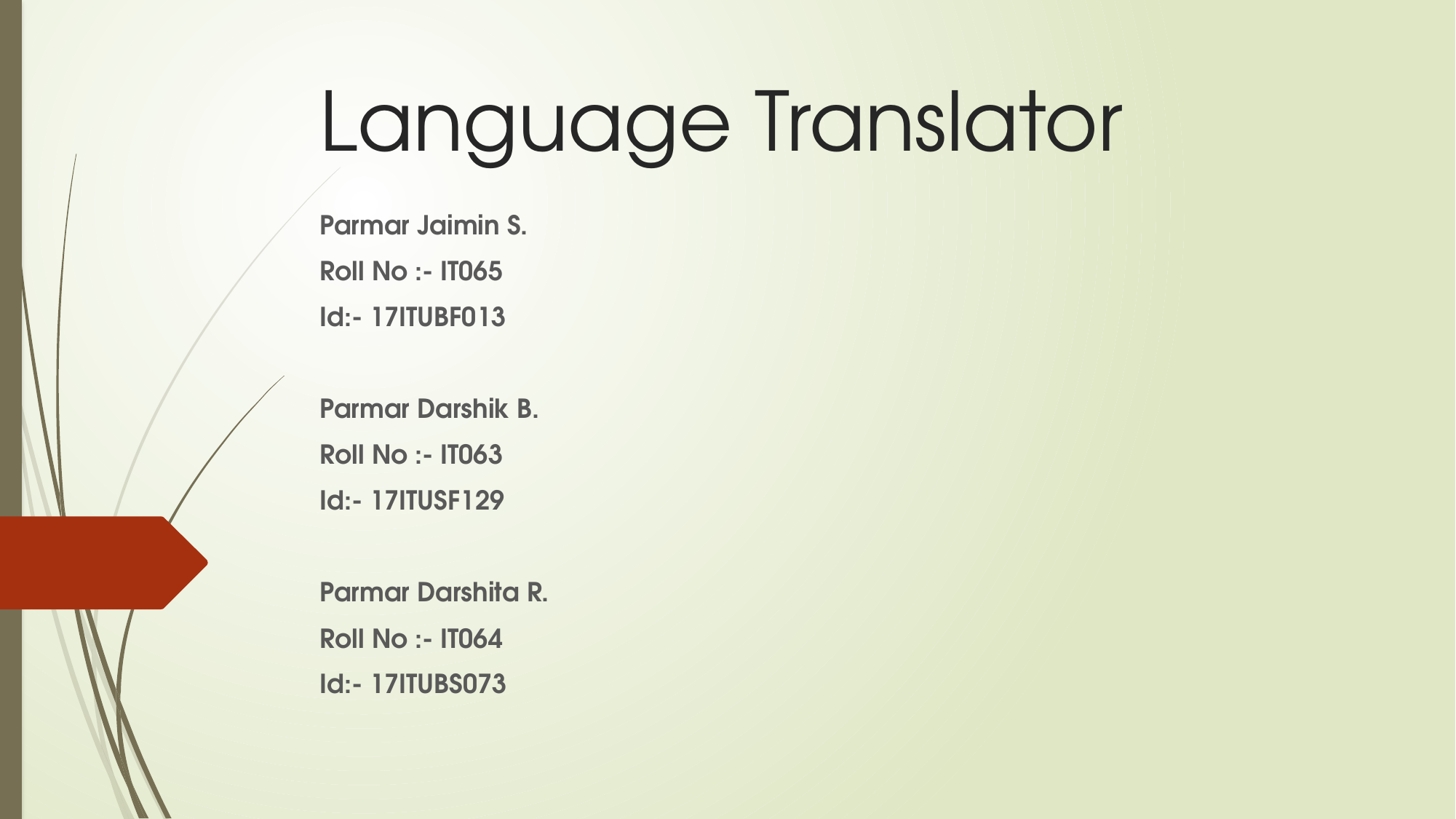

# Language Translator
Parmar Jaimin S.
Roll No :- IT065
Id:- 17ITUBF013

Parmar Darshik B.
Roll No :- IT063
Id:- 17ITUSF129

Parmar Darshita R.
Roll No :- IT064
Id:- 17ITUBS073